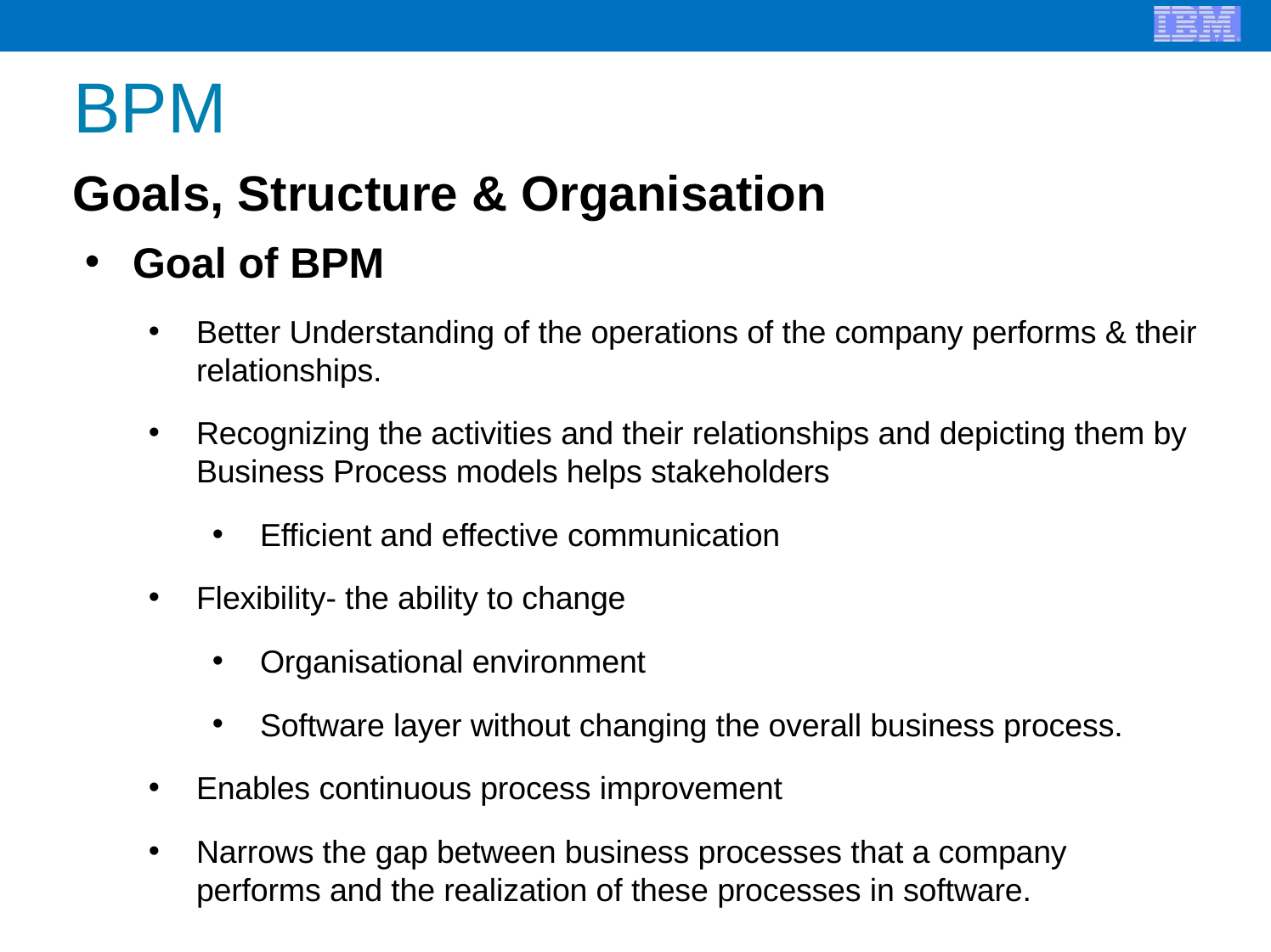

# BPM
Goals, Structure & Organisation

Goal of BPM
Better Understanding of the operations of the company performs & their relationships.
Recognizing the activities and their relationships and depicting them by Business Process models helps stakeholders
Efficient and effective communication
Flexibility- the ability to change
Organisational environment
Software layer without changing the overall business process.
Enables continuous process improvement
Narrows the gap between business processes that a company performs and the realization of these processes in software.